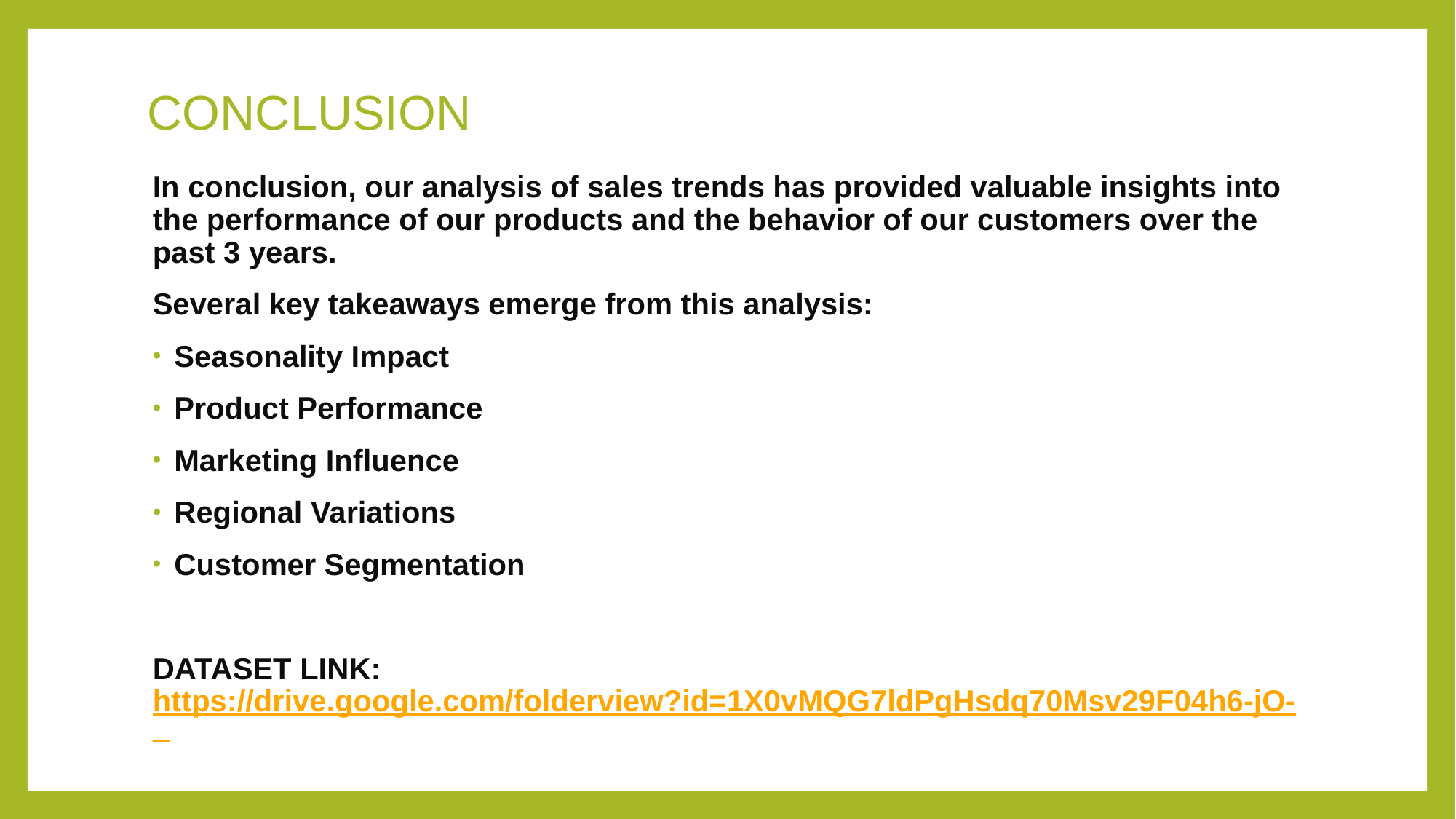

# CONCLUSION
In conclusion, our analysis of sales trends has provided valuable insights into the performance of our products and the behavior of our customers over the past 3 years.
Several key takeaways emerge from this analysis:
Seasonality Impact
Product Performance
Marketing Influence
Regional Variations
Customer Segmentation

DATASET LINK: https://drive.google.com/folderview?id=1X0vMQG7ldPgHsdq70Msv29F04h6-jO-_